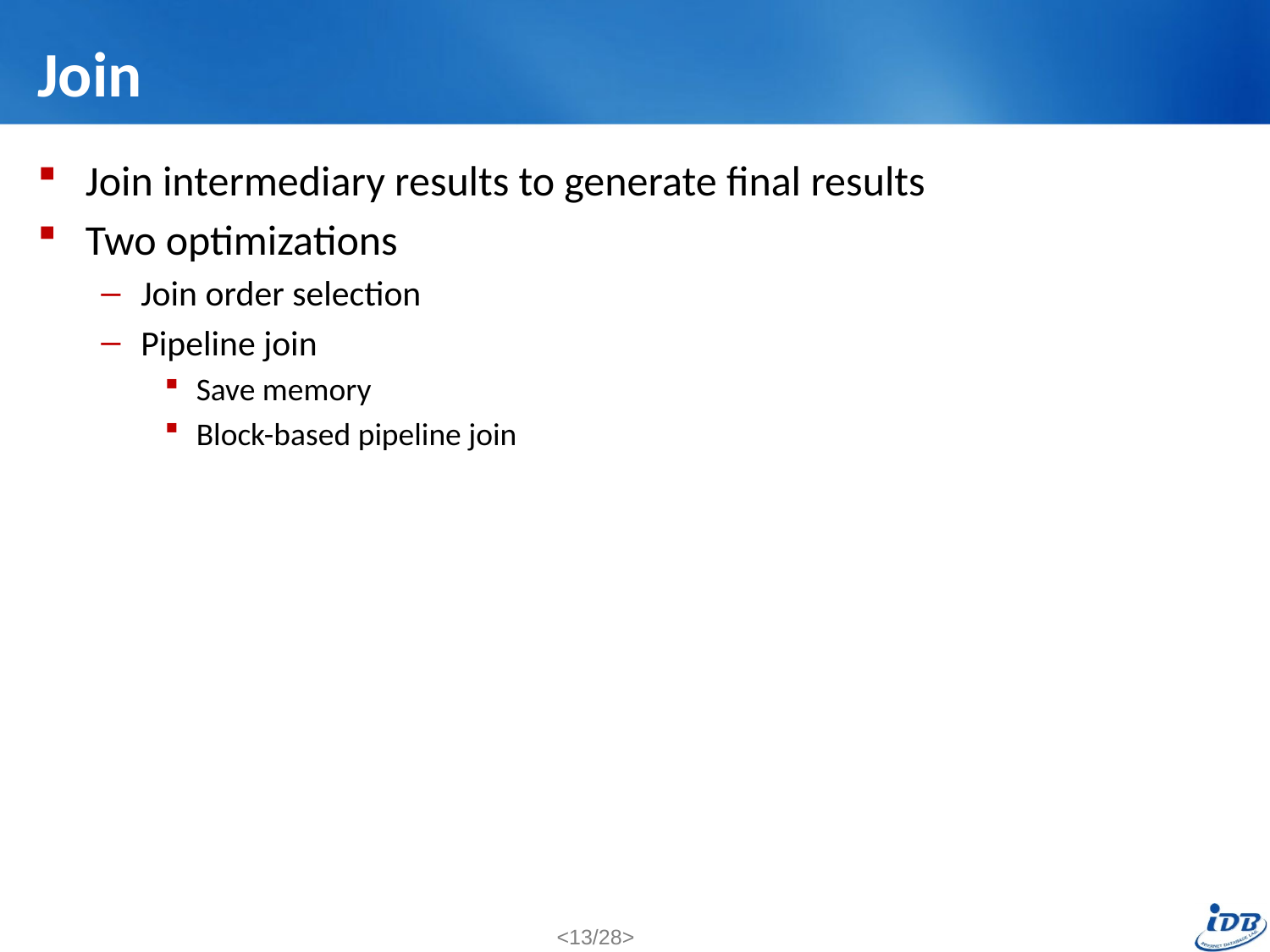

# Join
Join intermediary results to generate final results
Two optimizations
Join order selection
Pipeline join
Save memory
Block-based pipeline join